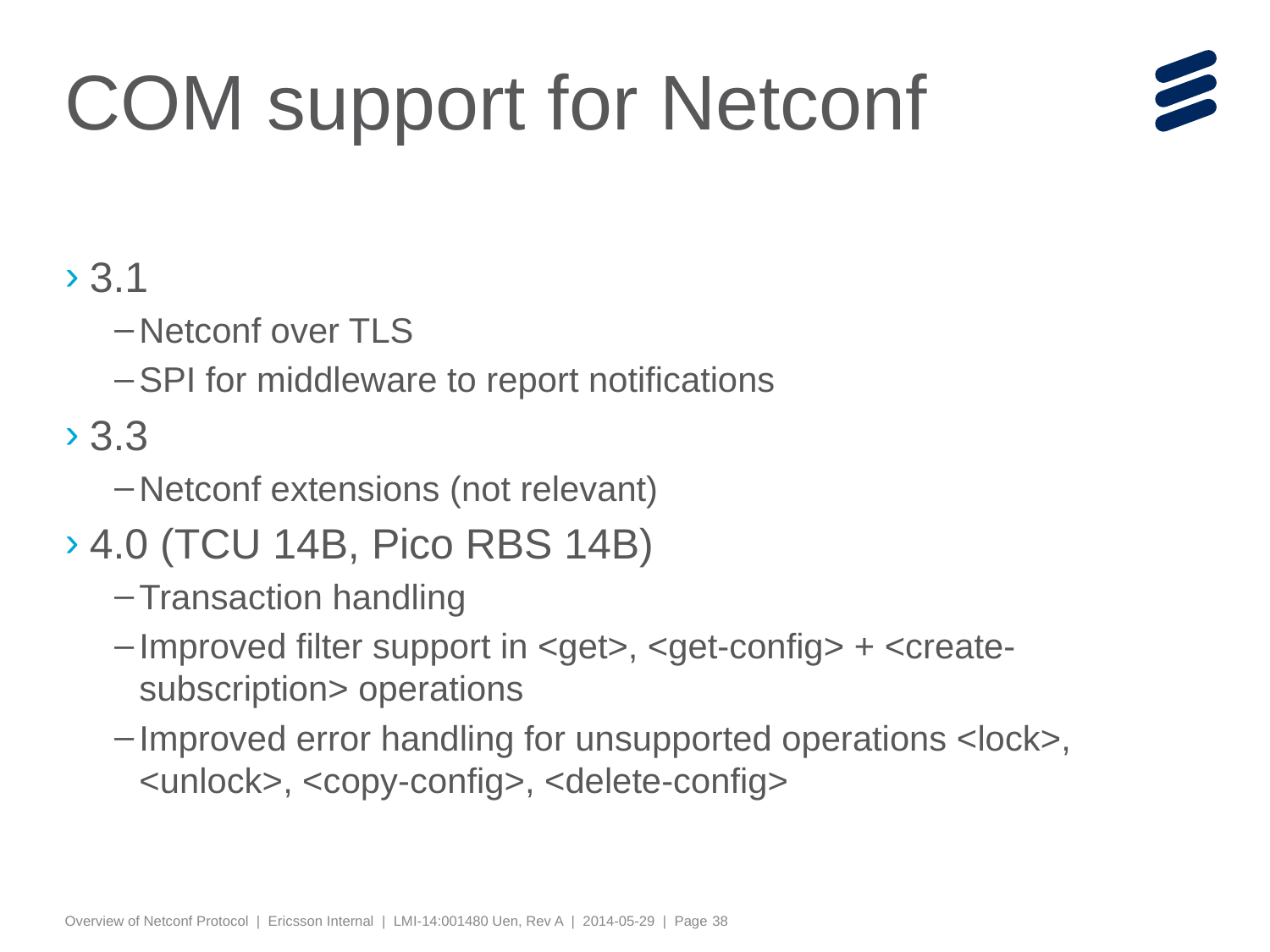

# COM support for Netconf
3.1
Netconf over TLS
SPI for middleware to report notifications
3.3
Netconf extensions (not relevant)
4.0 (TCU 14B, Pico RBS 14B)
Transaction handling
Improved filter support in <get>, <get-config> + <create-subscription> operations
Improved error handling for unsupported operations <lock>, <unlock>, <copy-config>, <delete-config>